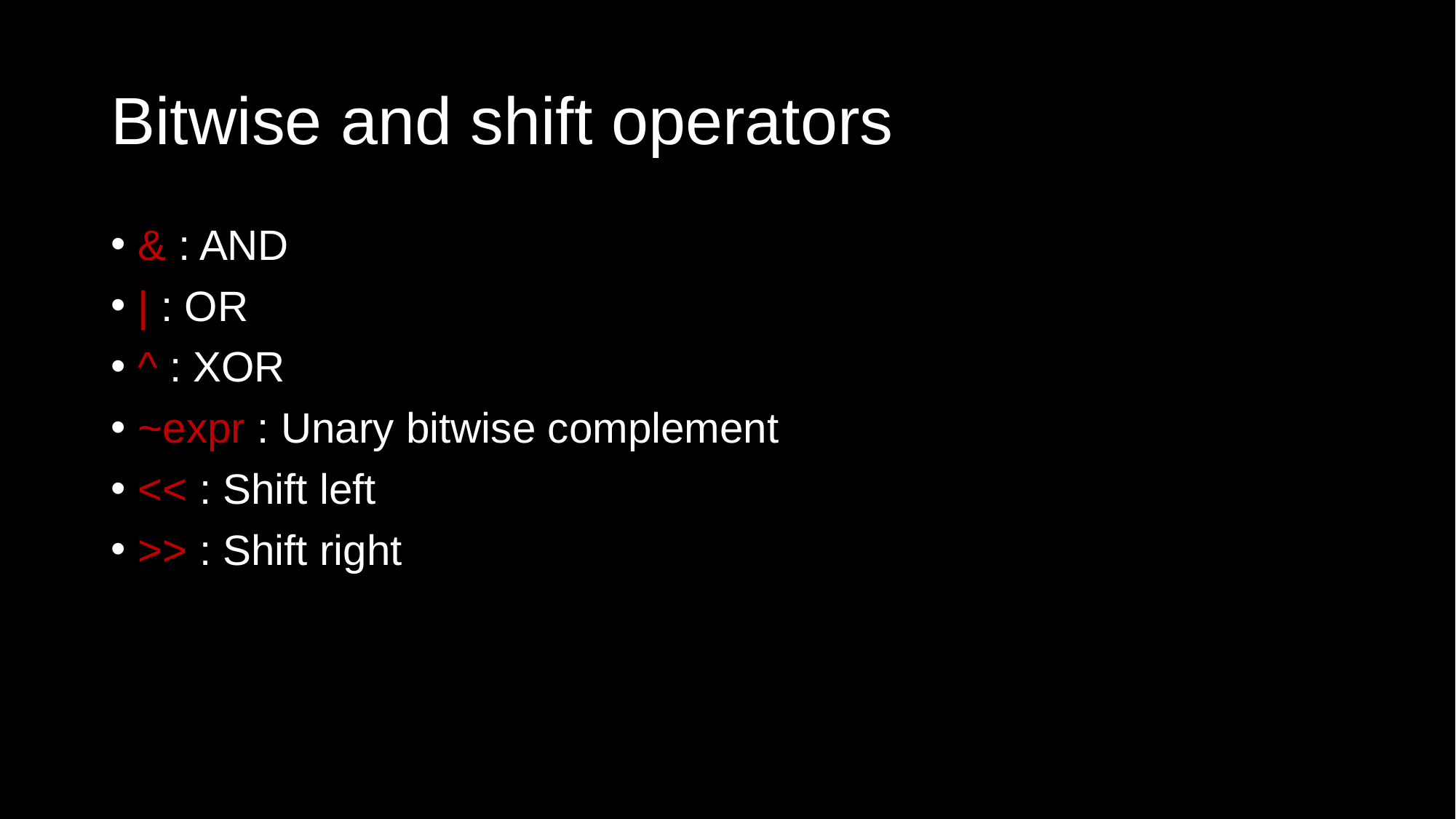

# Bitwise and shift operators
& : AND
| : OR
^ : XOR
~expr : Unary bitwise complement
<< : Shift left
>> : Shift right